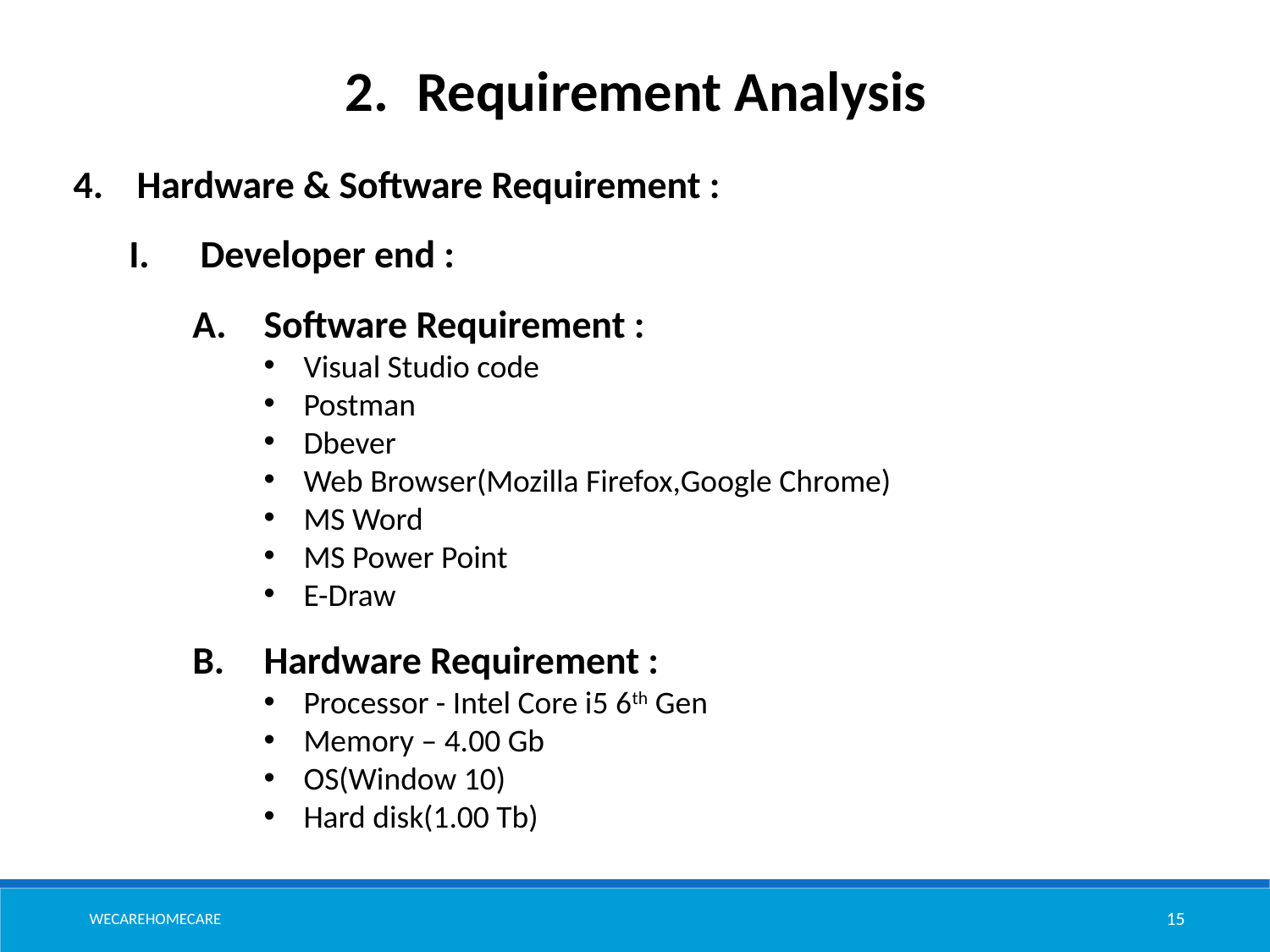

Requirement Analysis
Hardware & Software Requirement :
Developer end :
Software Requirement :
Visual Studio code
Postman
Dbever
Web Browser(Mozilla Firefox,Google Chrome)
MS Word
MS Power Point
E-Draw
Hardware Requirement :
Processor - Intel Core i5 6th Gen
Memory – 4.00 Gb
OS(Window 10)
Hard disk(1.00 Tb)

Wecarehomecare
15